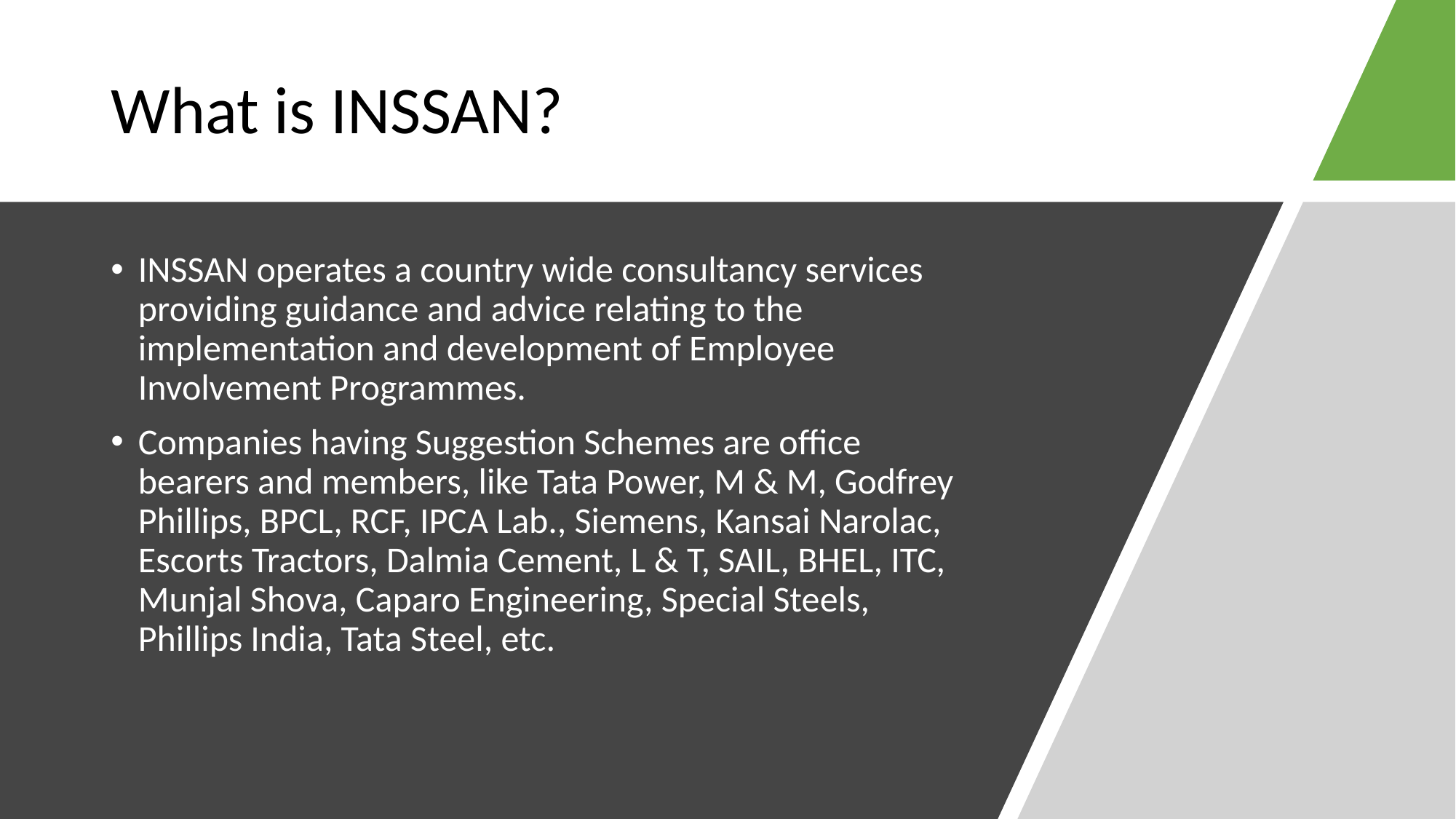

# What is INSSAN?

INSSAN operates a country wide consultancy services providing guidance and advice relating to the implementation and development of Employee Involvement Programmes.
Companies having Suggestion Schemes are office bearers and members, like Tata Power, M & M, Godfrey Phillips, BPCL, RCF, IPCA Lab., Siemens, Kansai Narolac, Escorts Tractors, Dalmia Cement, L & T, SAIL, BHEL, ITC, Munjal Shova, Caparo Engineering, Special Steels, Phillips India, Tata Steel, etc.